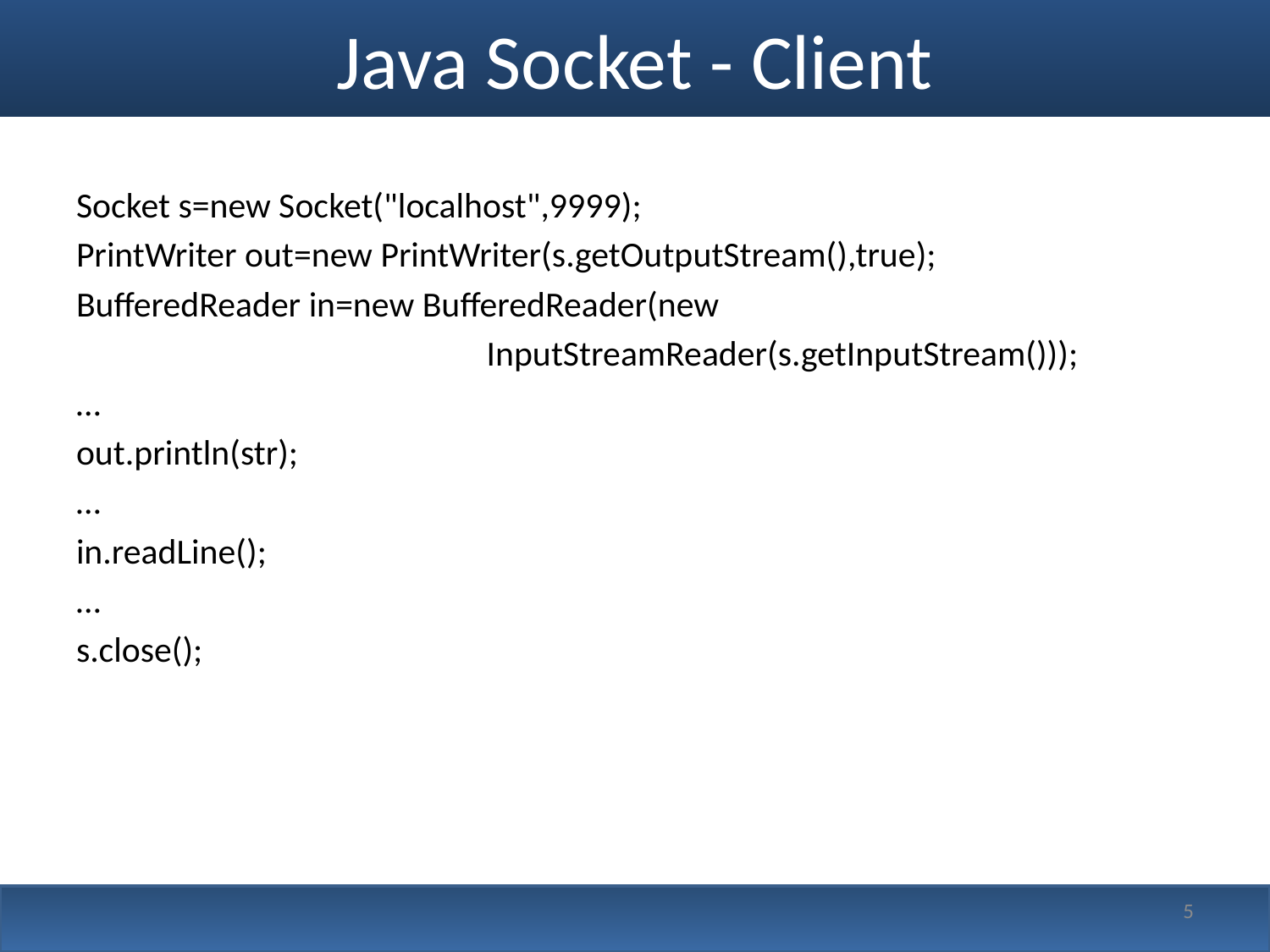

# Java Socket - Client
Socket s=new Socket("localhost",9999);
PrintWriter out=new PrintWriter(s.getOutputStream(),true);
BufferedReader in=new BufferedReader(new
                                                   InputStreamReader(s.getInputStream()));
…
out.println(str);
…
in.readLine();
…
s.close();

5